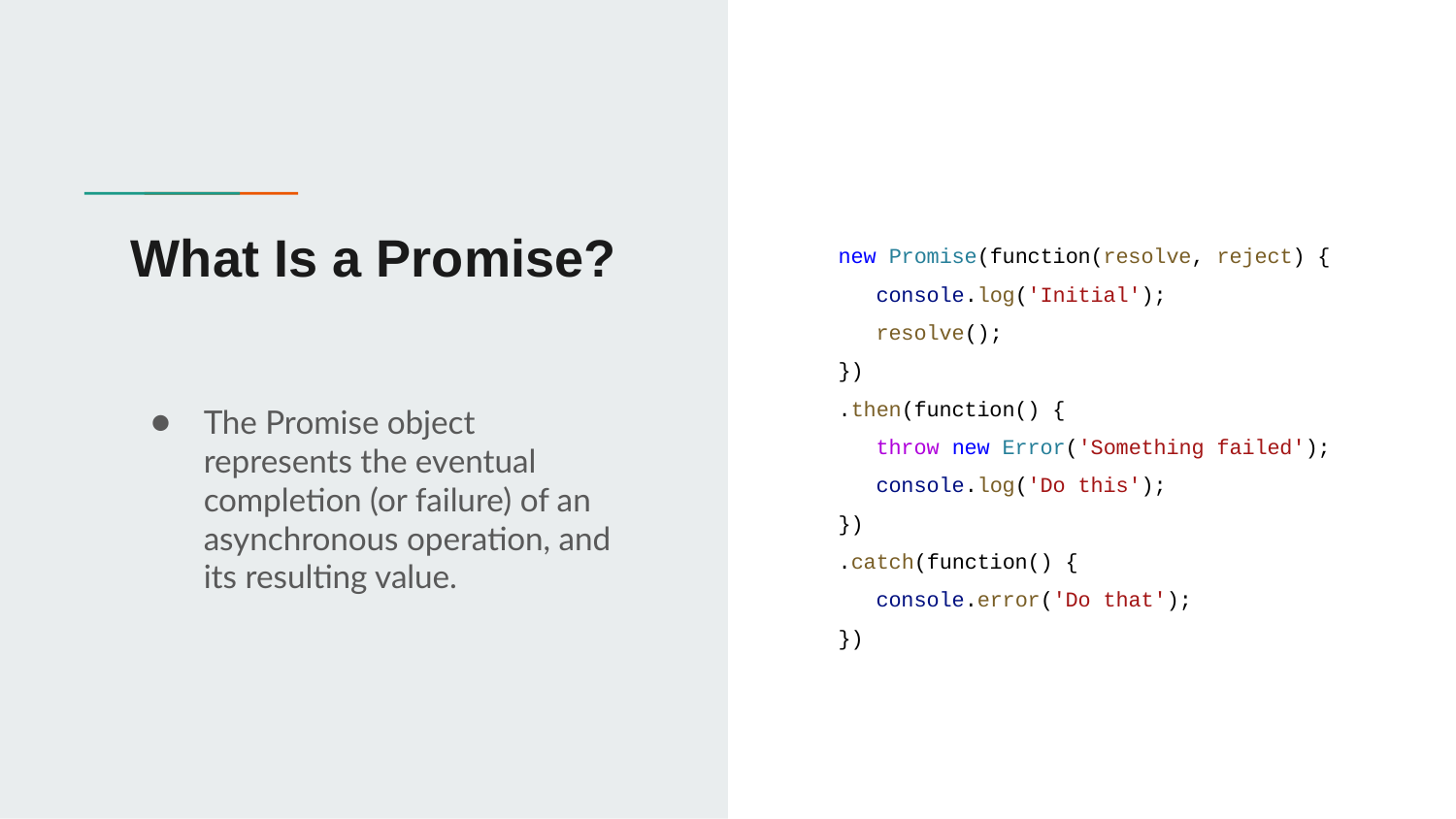

# What Is a Promise?
new Promise(function(resolve, reject) {
   console.log('Initial');
   resolve();
})
.then(function() {
   throw new Error('Something failed');
   console.log('Do this');
})
.catch(function() {
   console.error('Do that');
})
The Promise object represents the eventual completion (or failure) of an asynchronous operation, and its resulting value.